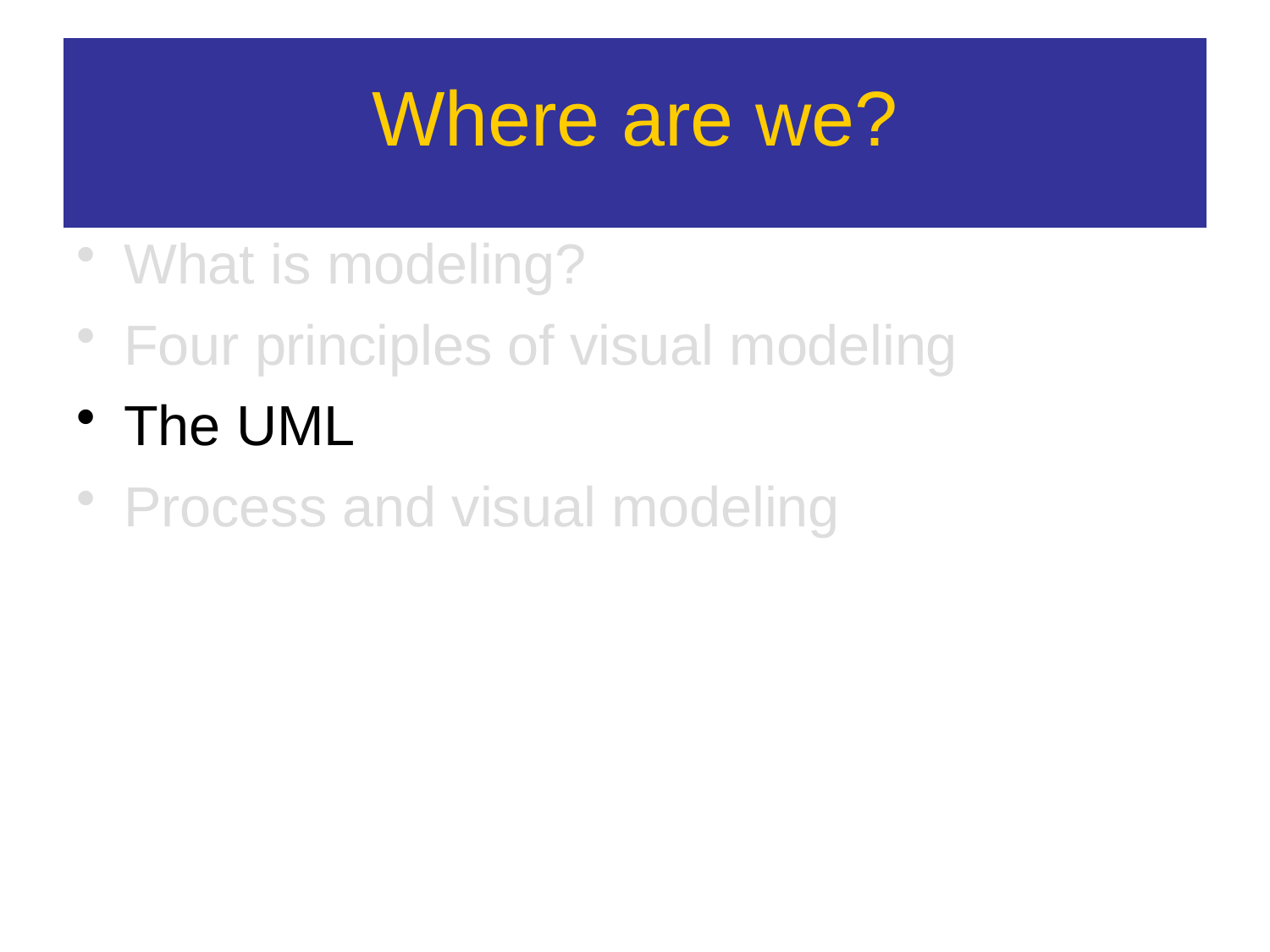

# Where are we?
What is modeling?
Four principles of visual modeling
The UML
Process and visual modeling